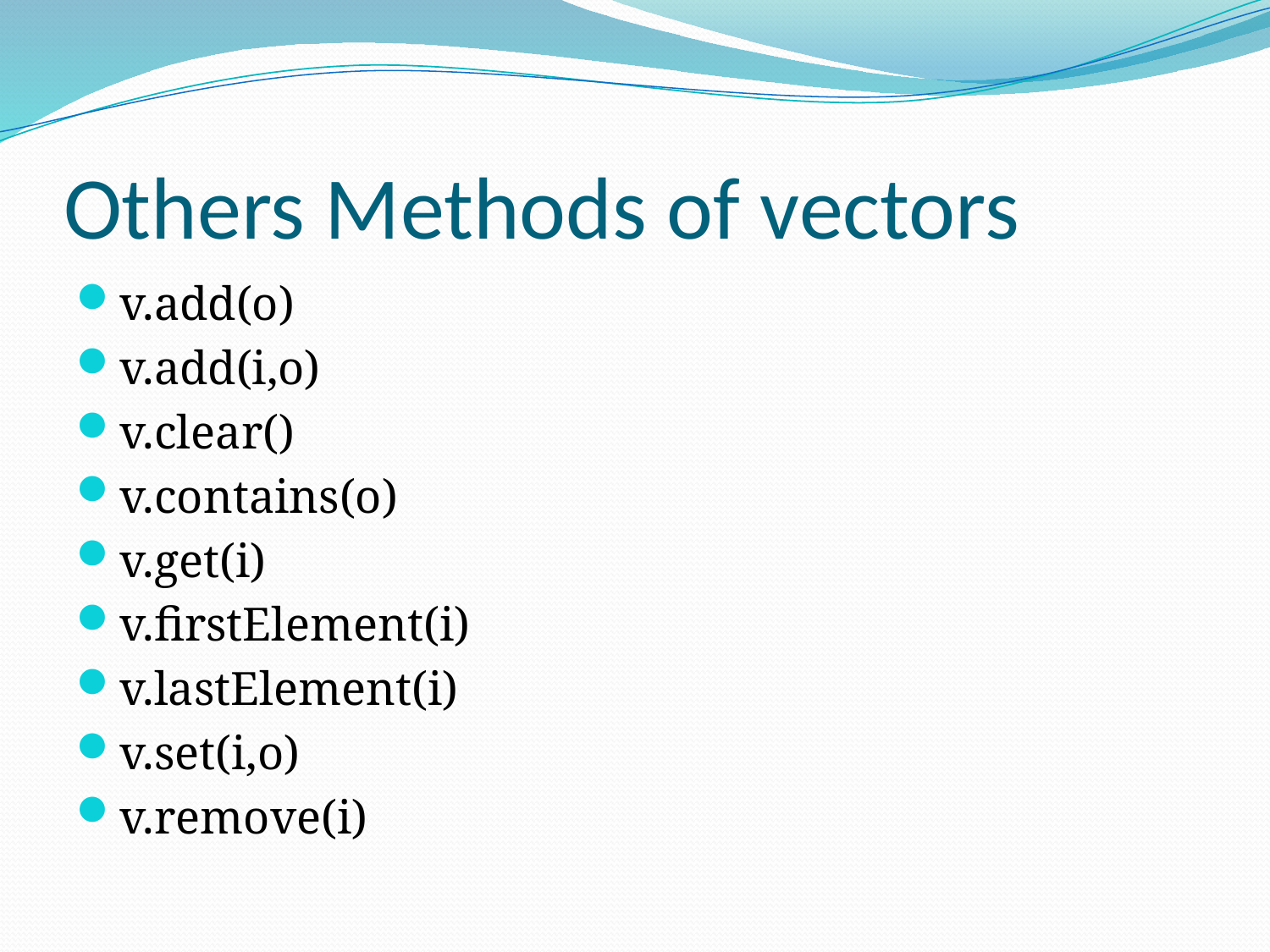

# Others Methods of vectors
v.add(o)
v.add(i,o)
v.clear()
v.contains(o)
v.get(i)
v.firstElement(i)
v.lastElement(i)
v.set(i,o)
v.remove(i)